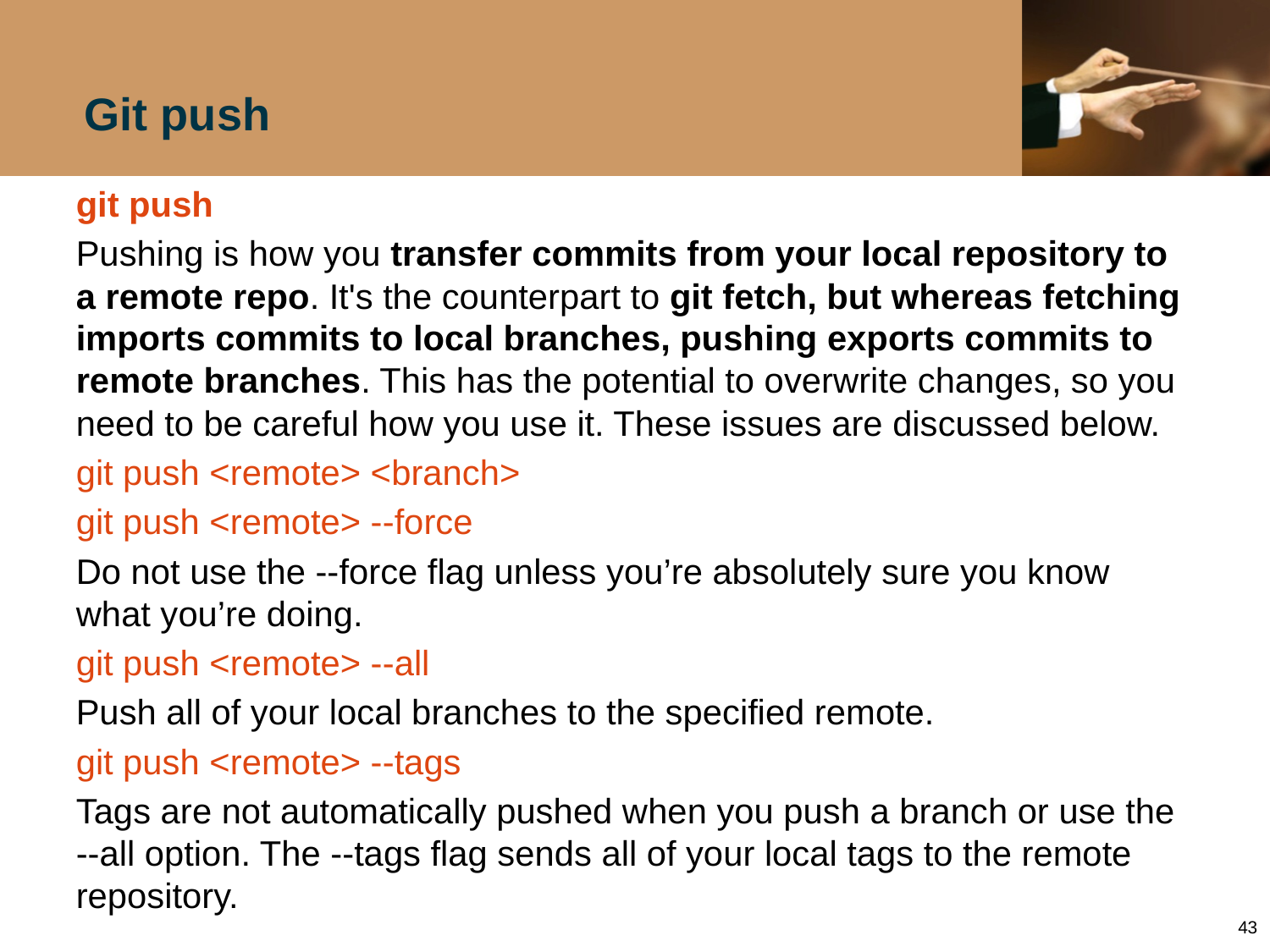

# Git push
git push
Pushing is how you transfer commits from your local repository to a remote repo. It's the counterpart to git fetch, but whereas fetching imports commits to local branches, pushing exports commits to remote branches. This has the potential to overwrite changes, so you need to be careful how you use it. These issues are discussed below.
git push <remote> <branch>
git push <remote> --force
Do not use the --force flag unless you’re absolutely sure you know what you’re doing.
git push <remote> --all
Push all of your local branches to the specified remote.
git push <remote> --tags
Tags are not automatically pushed when you push a branch or use the --all option. The --tags flag sends all of your local tags to the remote repository.

43